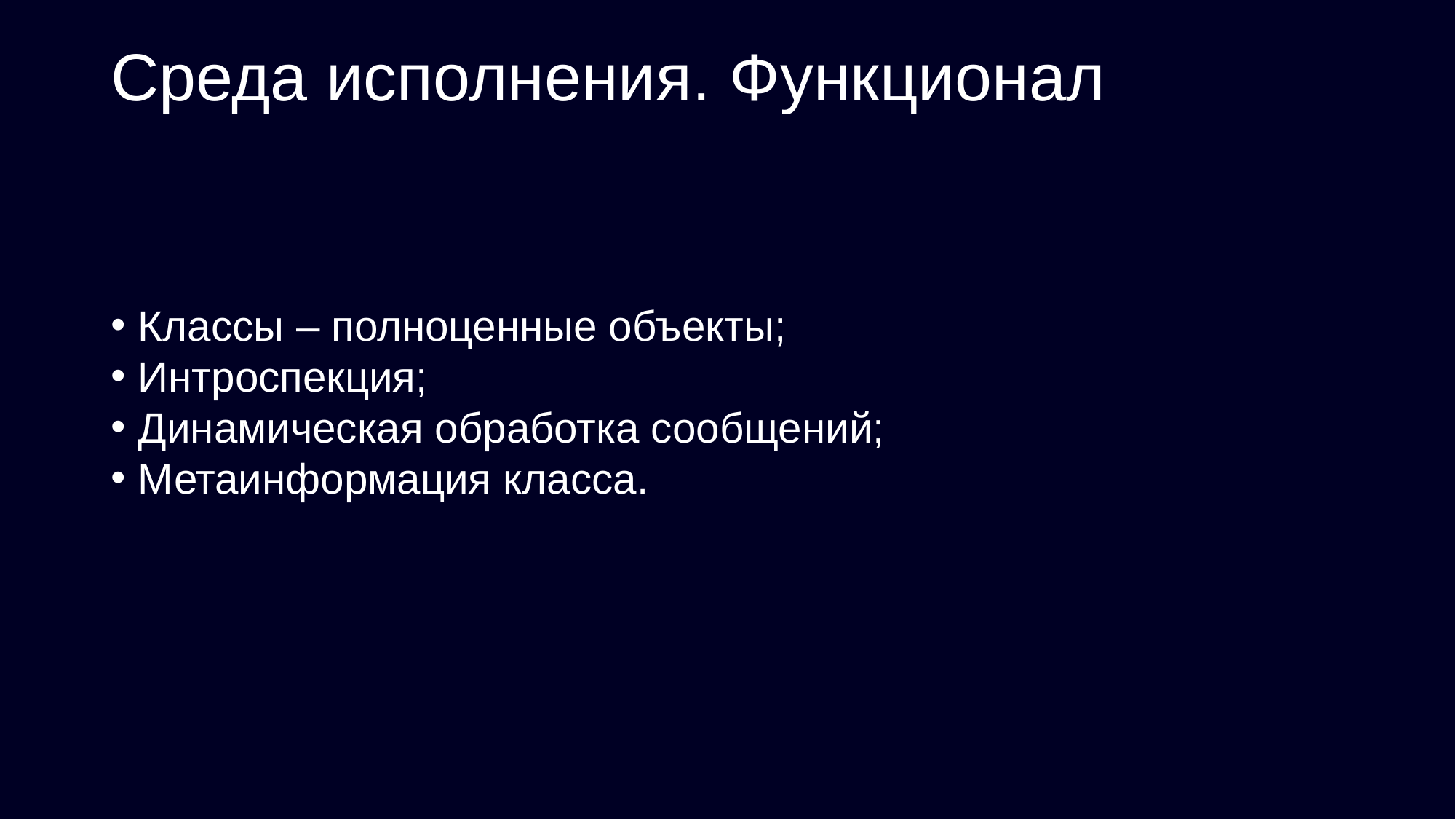

# Среда исполнения. Функционал
Классы – полноценные объекты;
Интроспекция;
Динамическая обработка сообщений;
Метаинформация класса.